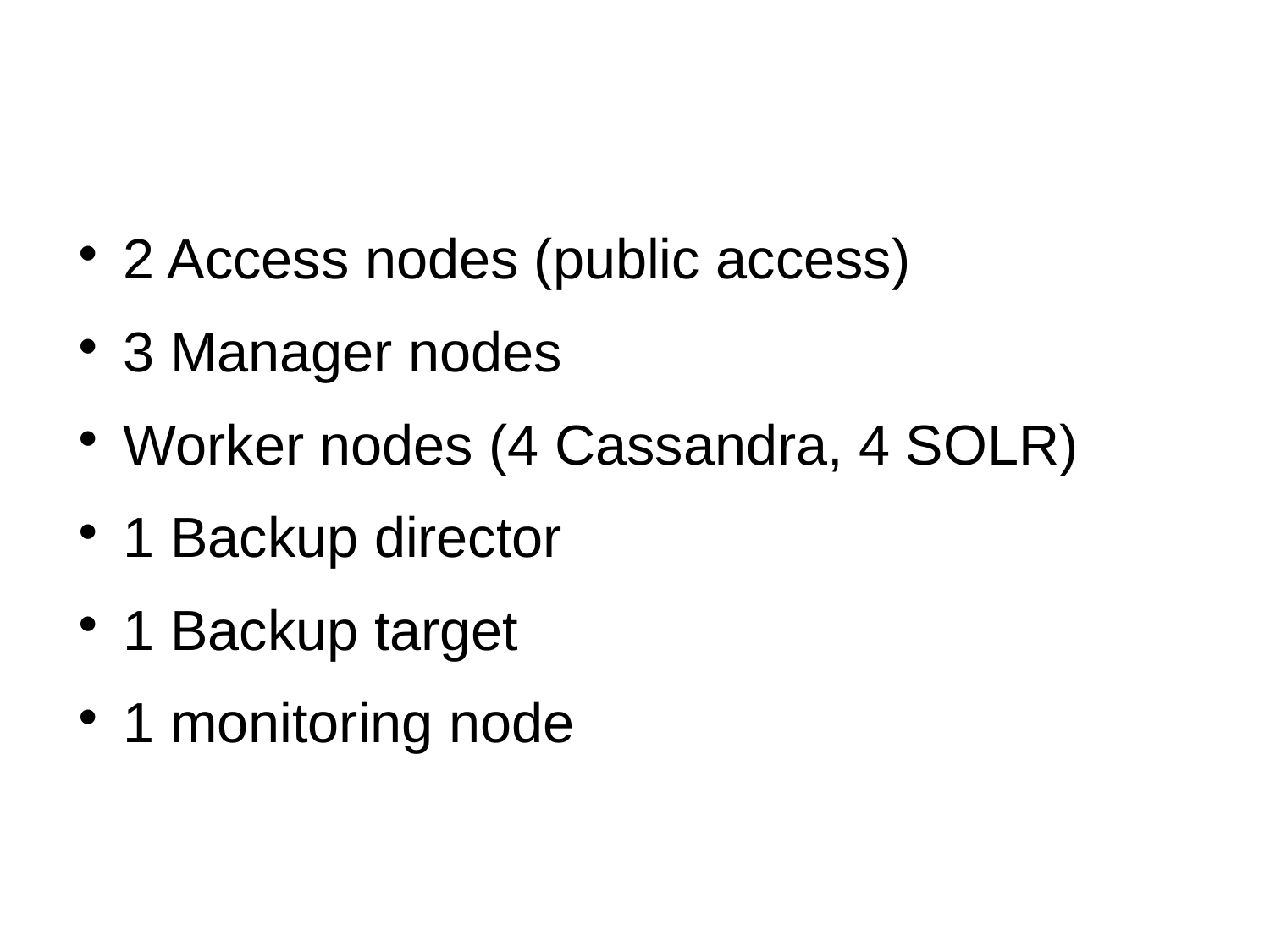

#
2 Access nodes (public access)
3 Manager nodes
Worker nodes (4 Cassandra, 4 SOLR)
1 Backup director
1 Backup target
1 monitoring node